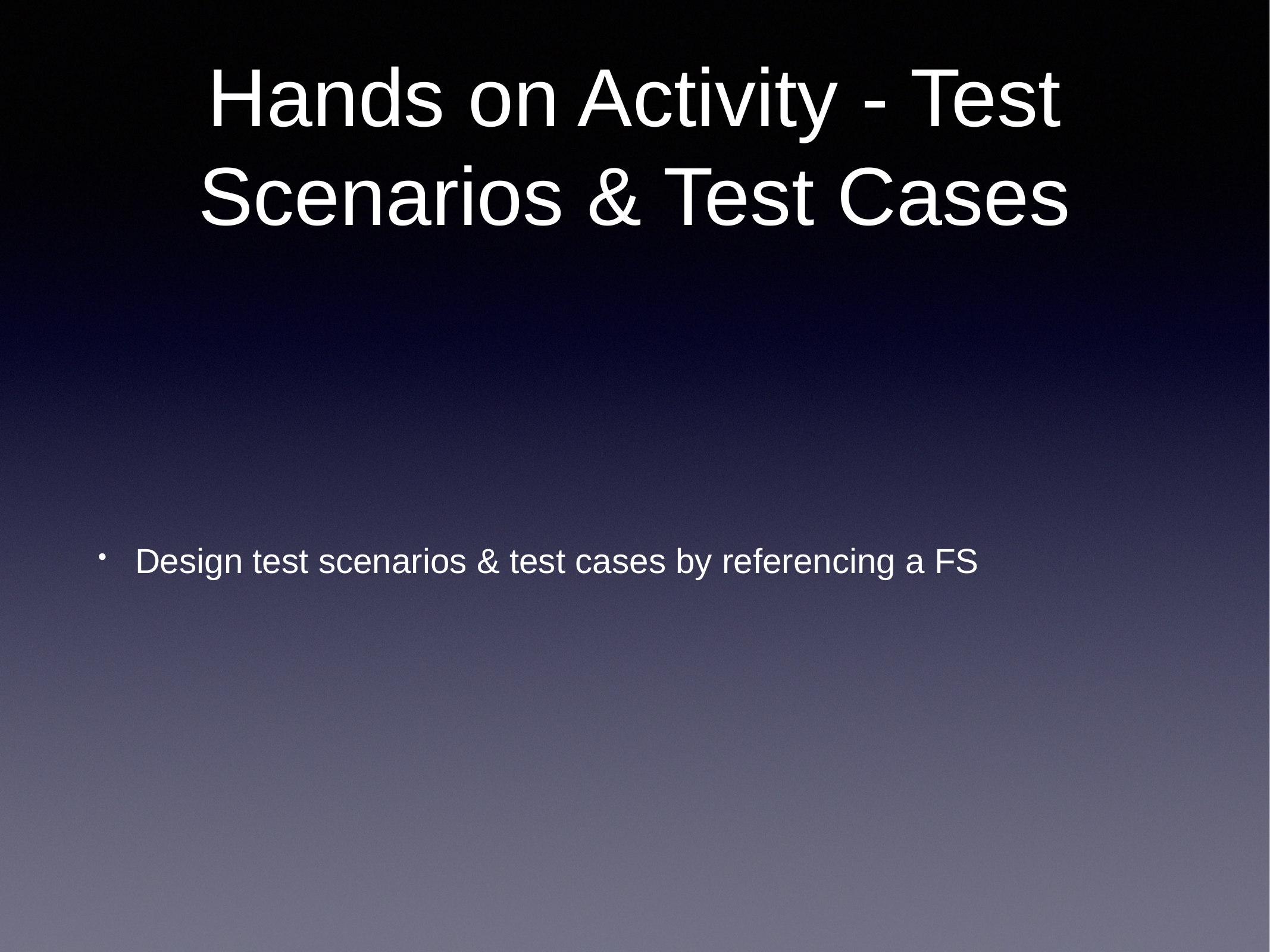

# Hands on Activity - Test Scenarios & Test Cases
Design test scenarios & test cases by referencing a FS